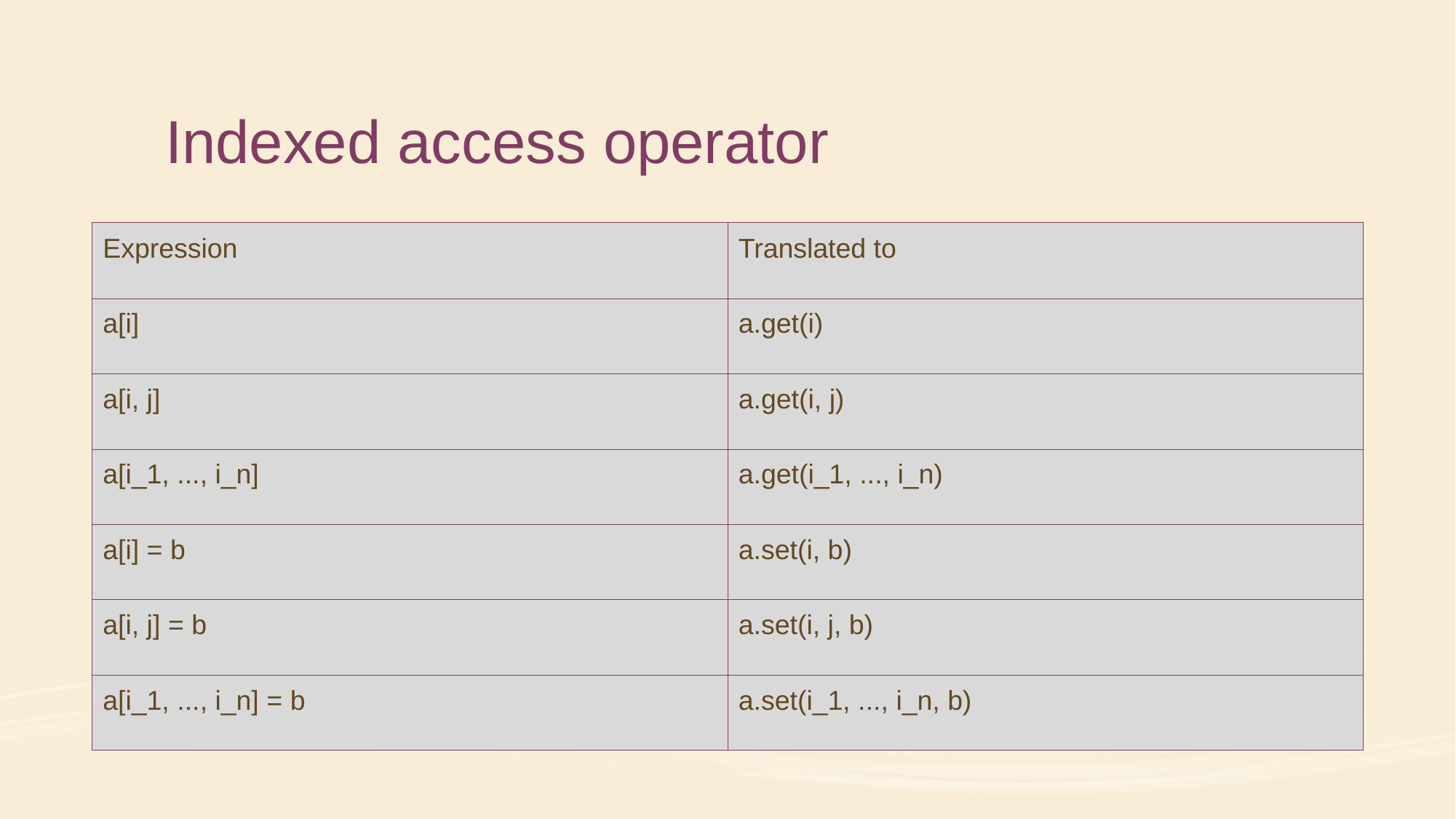

# Indexed access operator
| Expression | Translated to |
| --- | --- |
| a[i] | a.get(i) |
| a[i, j] | a.get(i, j) |
| a[i\_1, ..., i\_n] | a.get(i\_1, ..., i\_n) |
| a[i] = b | a.set(i, b) |
| a[i, j] = b | a.set(i, j, b) |
| a[i\_1, ..., i\_n] = b | a.set(i\_1, ..., i\_n, b) |